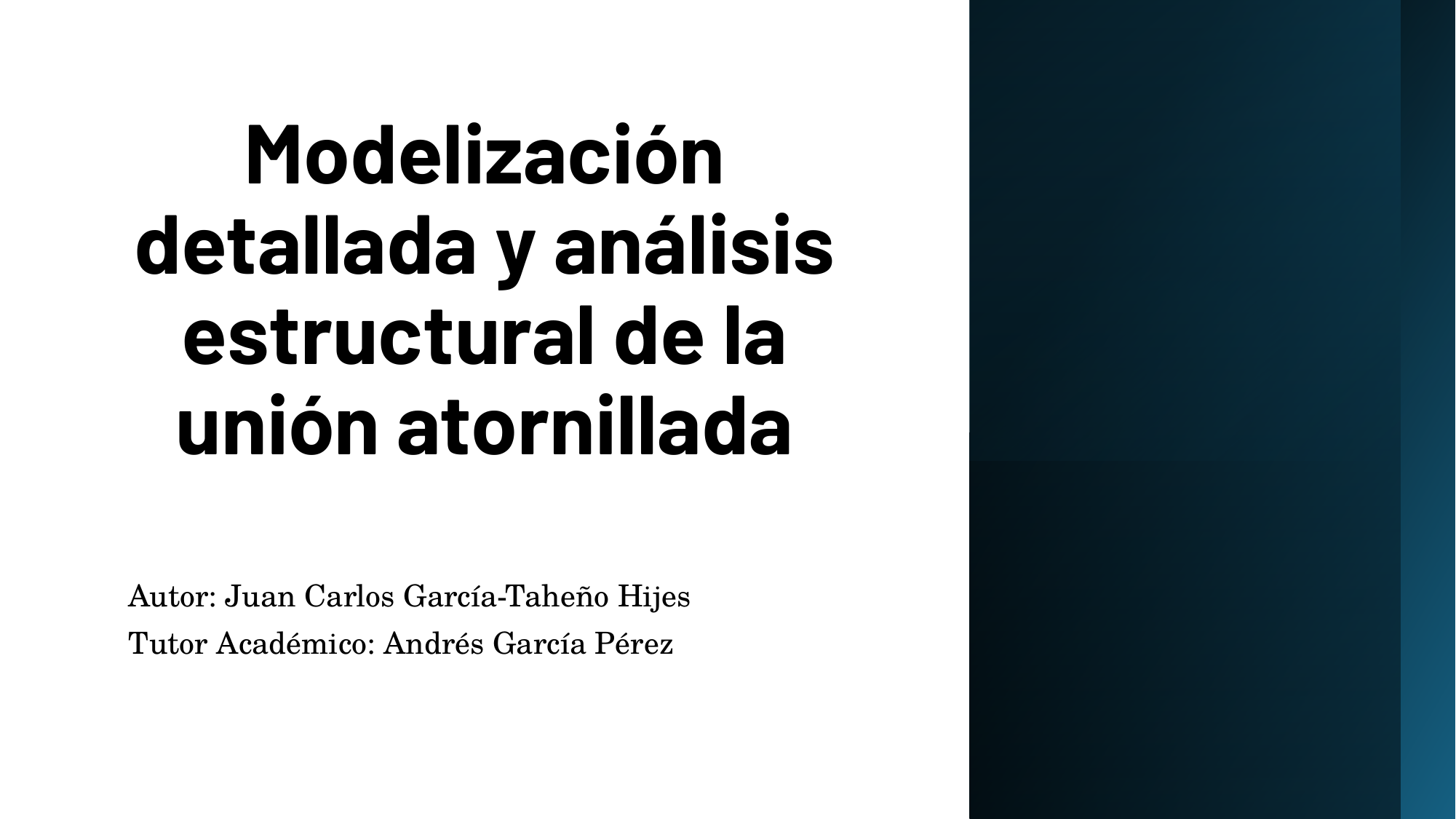

# Modelización detallada y análisis estructural de la unión atornillada
Autor: Juan Carlos García-Taheño Hijes
Tutor Académico: Andrés García Pérez